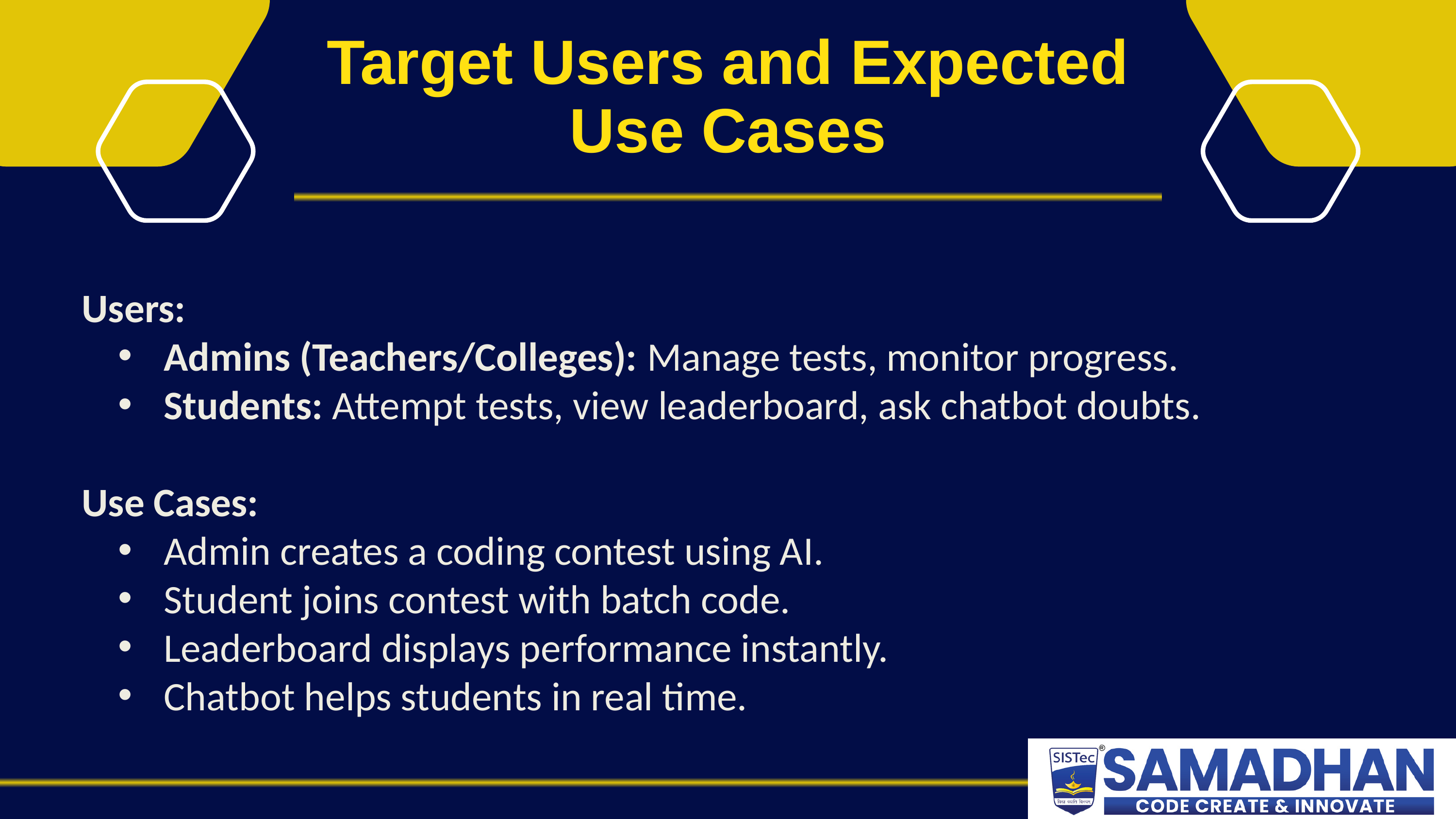

Target Users and Expected Use Cases

Users:
Admins (Teachers/Colleges): Manage tests, monitor progress.
Students: Attempt tests, view leaderboard, ask chatbot doubts.

Use Cases:
Admin creates a coding contest using AI.
Student joins contest with batch code.
Leaderboard displays performance instantly.
Chatbot helps students in real time.